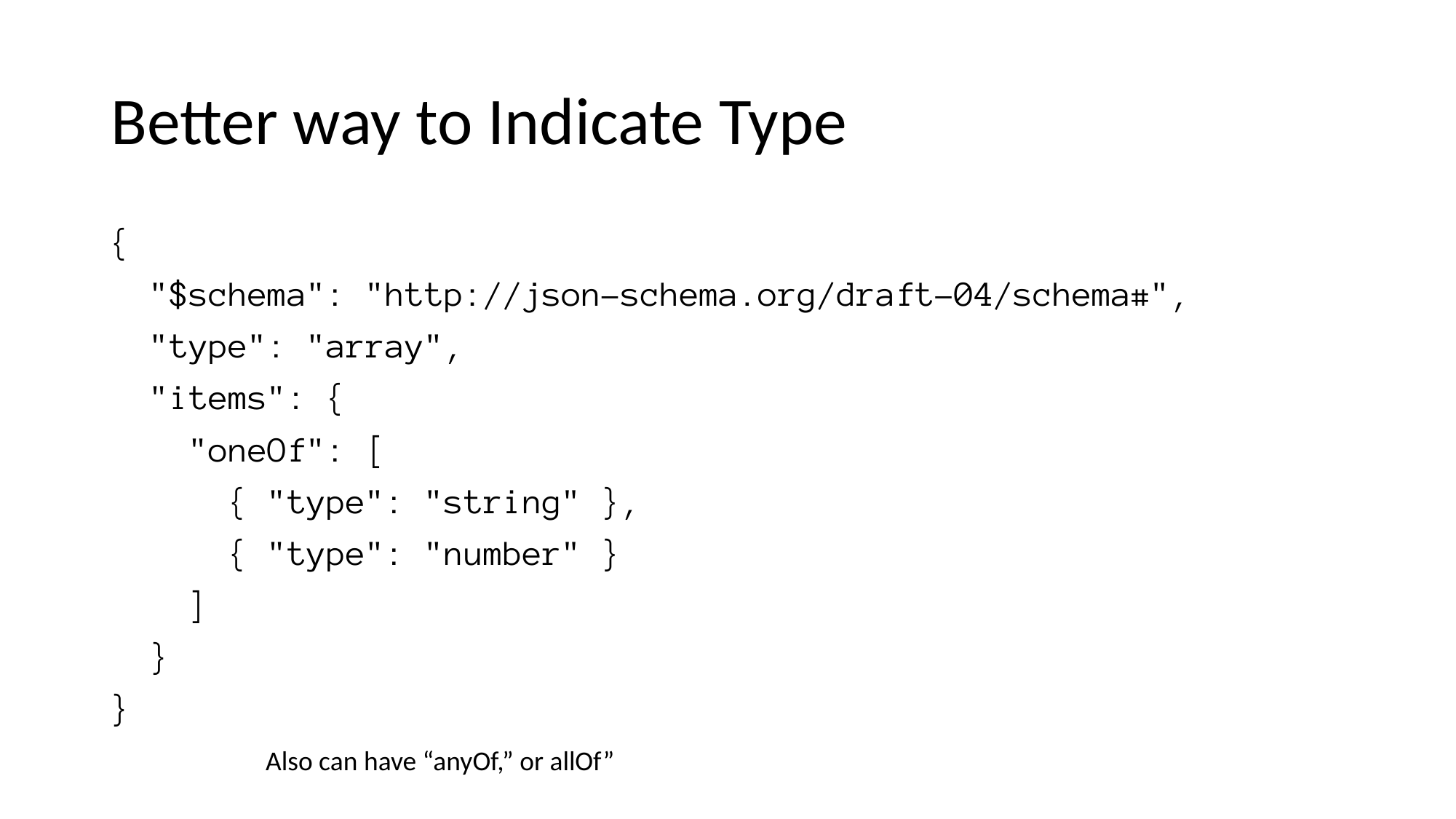

# Better way to Indicate Type
{
  "$schema": "http://json-schema.org/draft-04/schema#",
  "type": "array",
  "items": {
    "oneOf": [
      { "type": "string" },
      { "type": "number" }
    ]
  }
}
Also can have “anyOf,” or allOf”